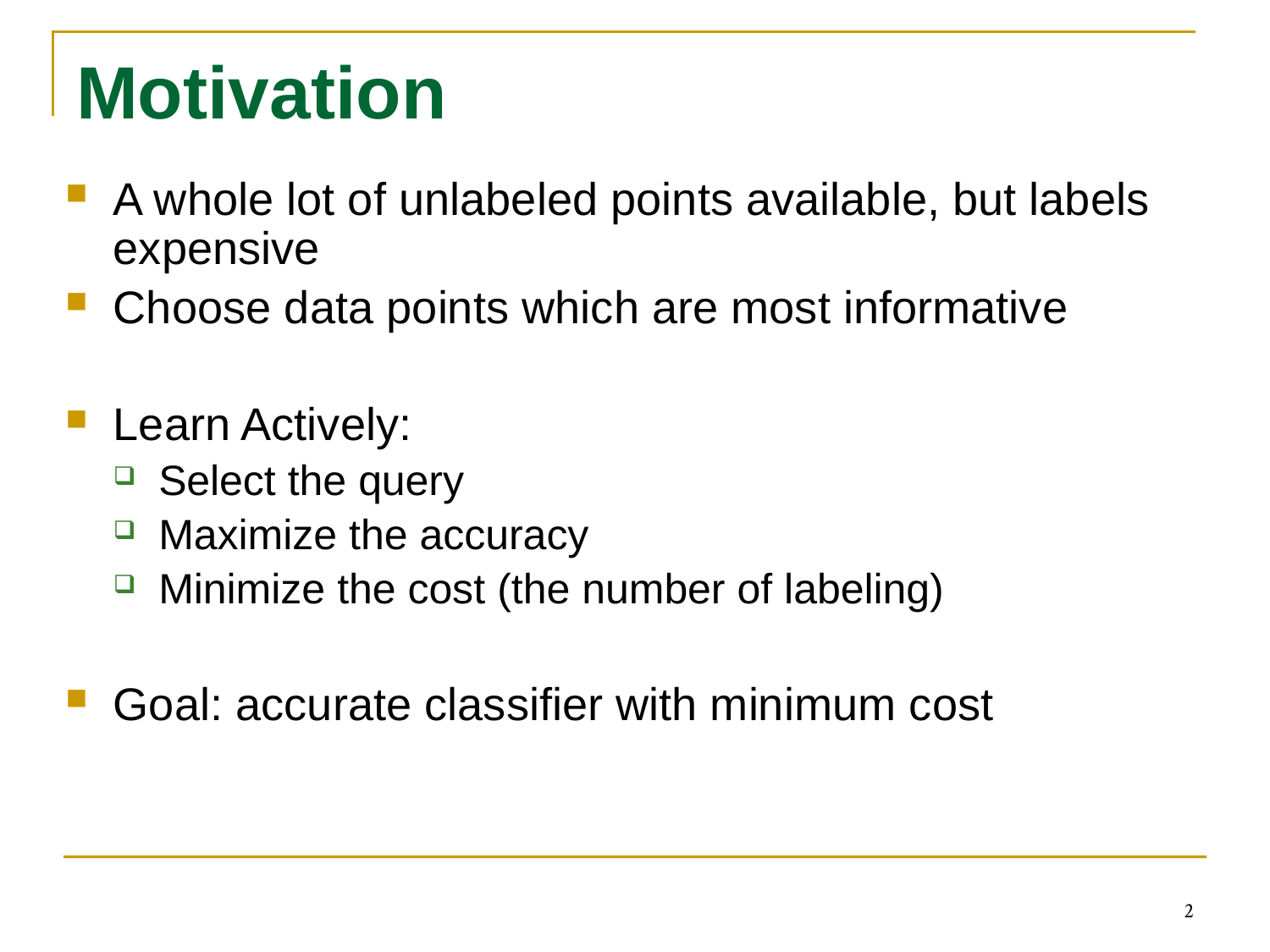

# Motivation
A whole lot of unlabeled points available, but labels expensive
Choose data points which are most informative

Learn Actively:
Select the query
Maximize the accuracy
Minimize the cost (the number of labeling)

Goal: accurate classifier with minimum cost
2